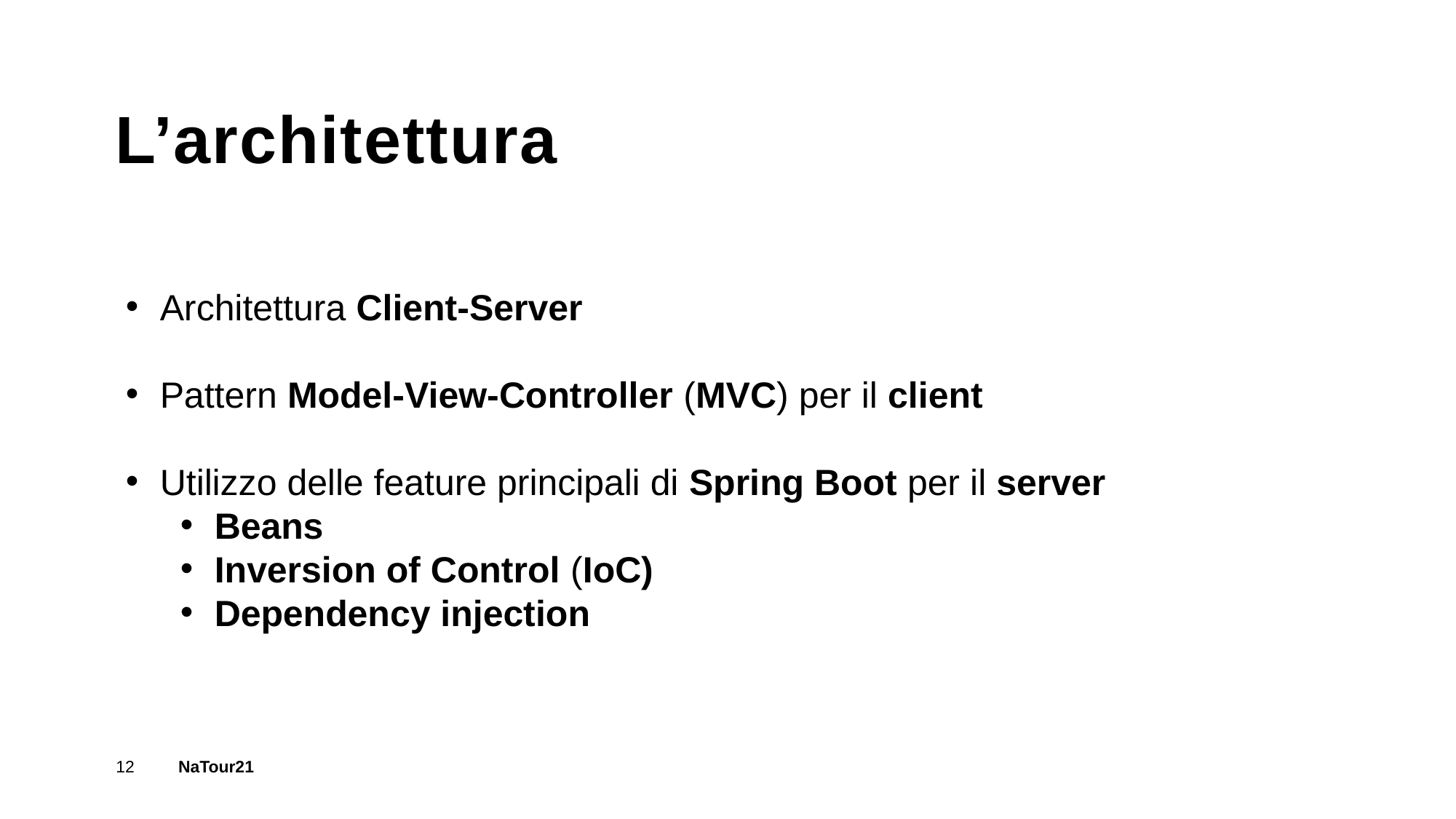

# L’architettura
Architettura Client-Server

Pattern Model-View-Controller (MVC) per il client

Utilizzo delle feature principali di Spring Boot per il server
Beans
Inversion of Control (IoC)
Dependency injection

12
NaTour21